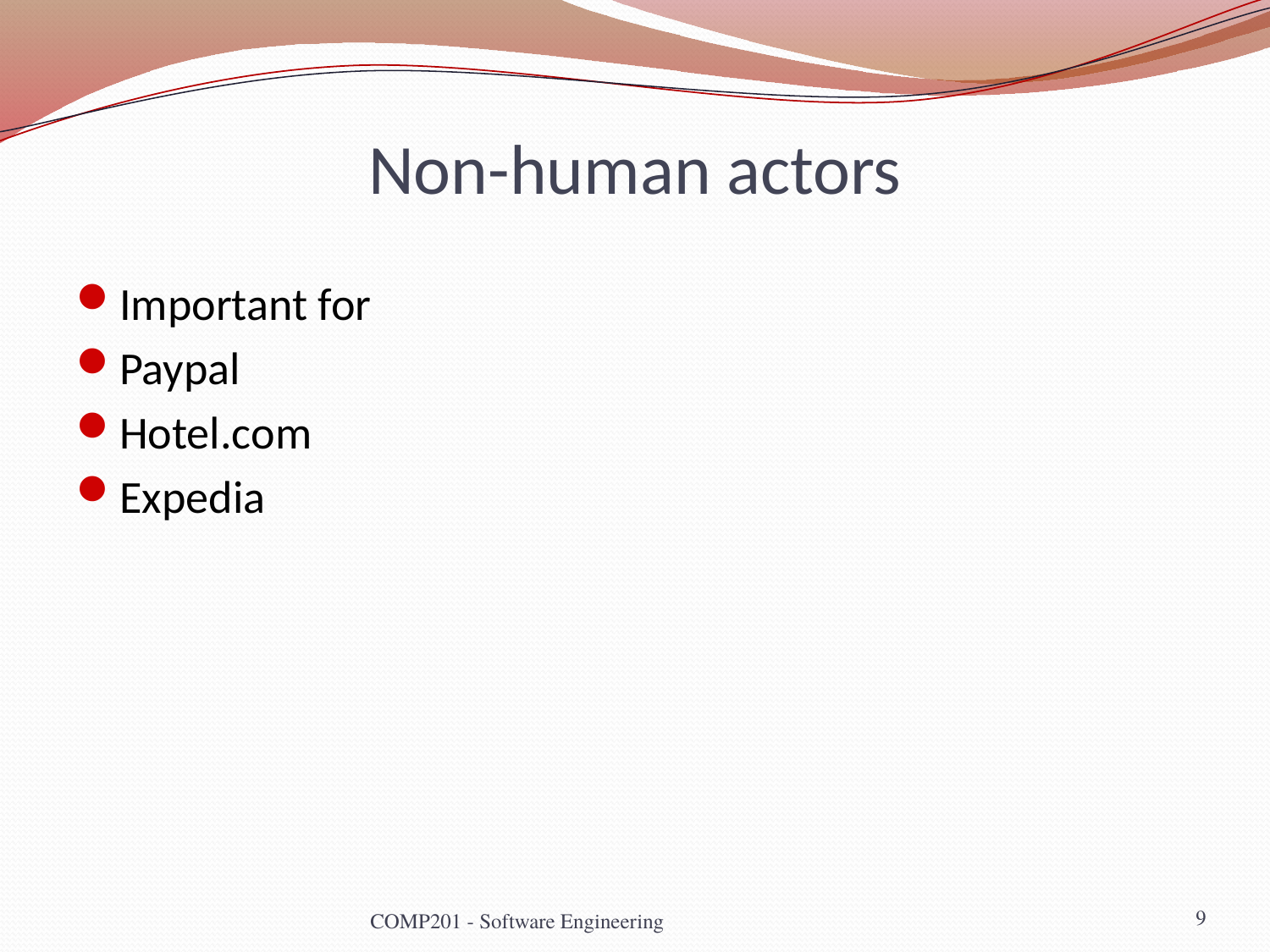

# Non-human actors
Important for
Paypal
Hotel.com
Expedia

COMP201 - Software Engineering
9